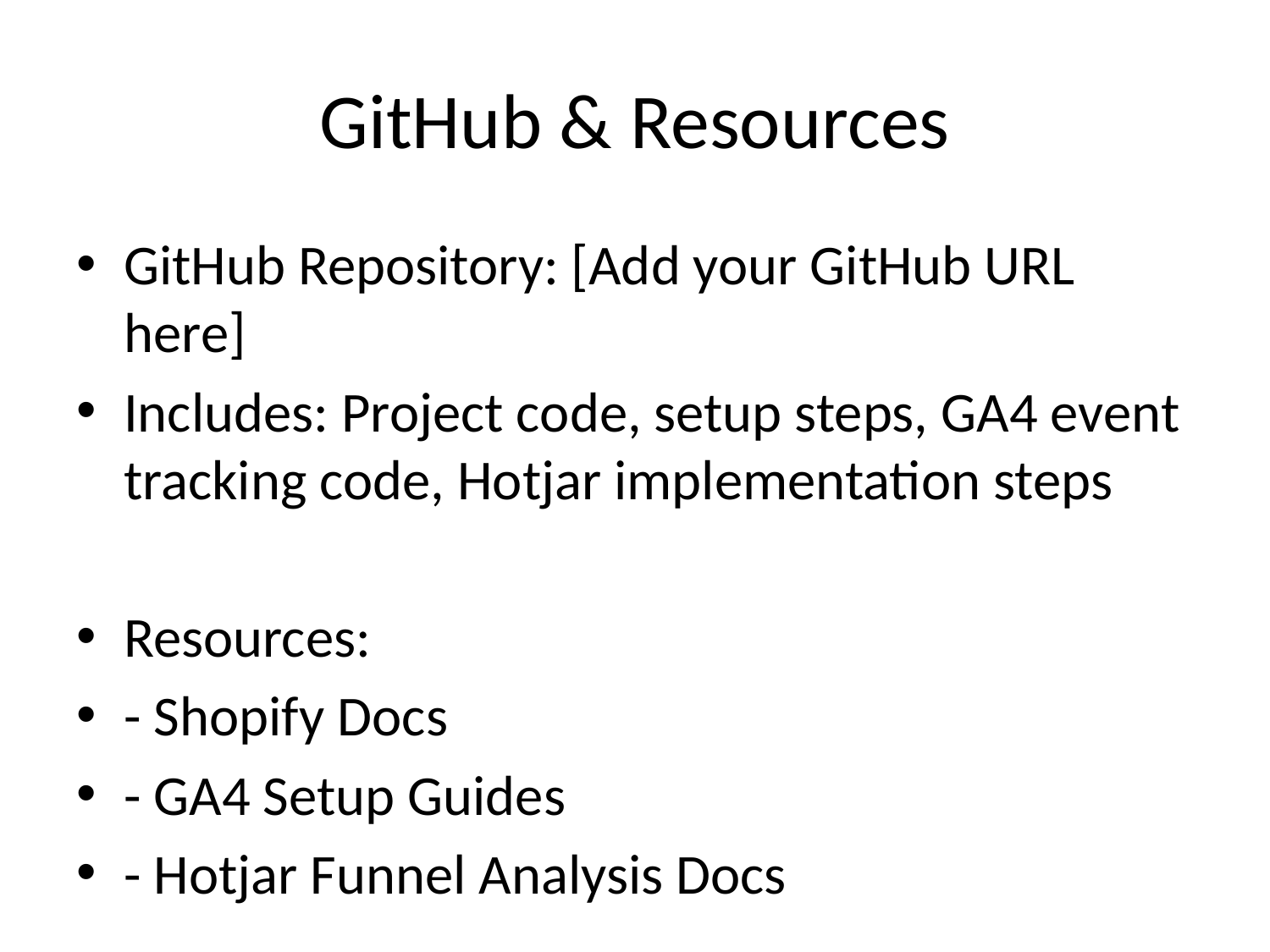

# GitHub & Resources
GitHub Repository: [Add your GitHub URL here]
Includes: Project code, setup steps, GA4 event tracking code, Hotjar implementation steps

Resources:
- Shopify Docs
- GA4 Setup Guides
- Hotjar Funnel Analysis Docs